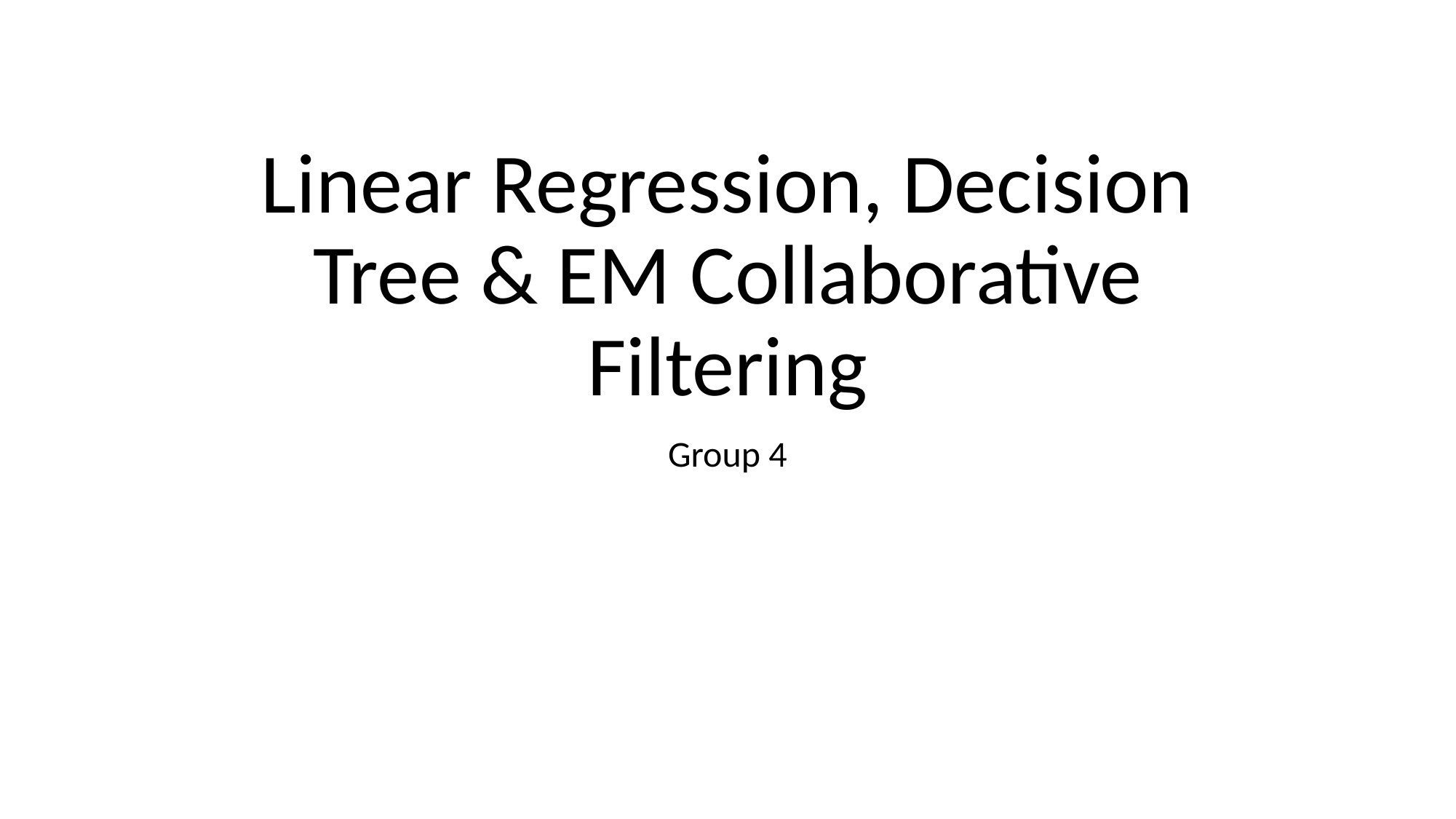

# Linear Regression, Decision Tree & EM Collaborative Filtering
Group 4